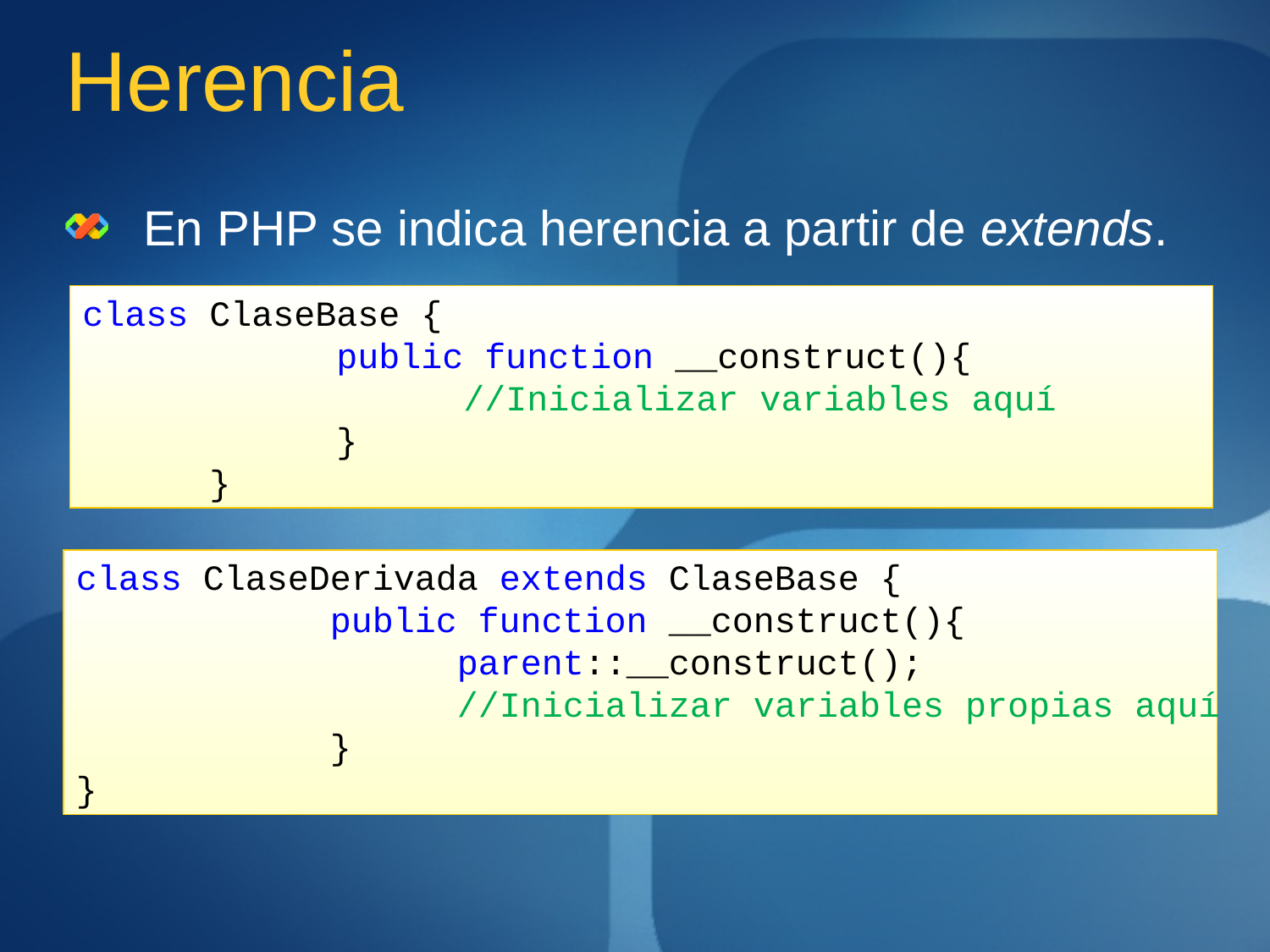

# Herencia
En PHP se indica herencia a partir de extends.

class ClaseBase {
		public function __construct(){
			//Inicializar variables aquí
		}
	}
class ClaseDerivada extends ClaseBase {
		public function __construct(){
			parent::__construct();
			//Inicializar variables propias aquí
		}
}